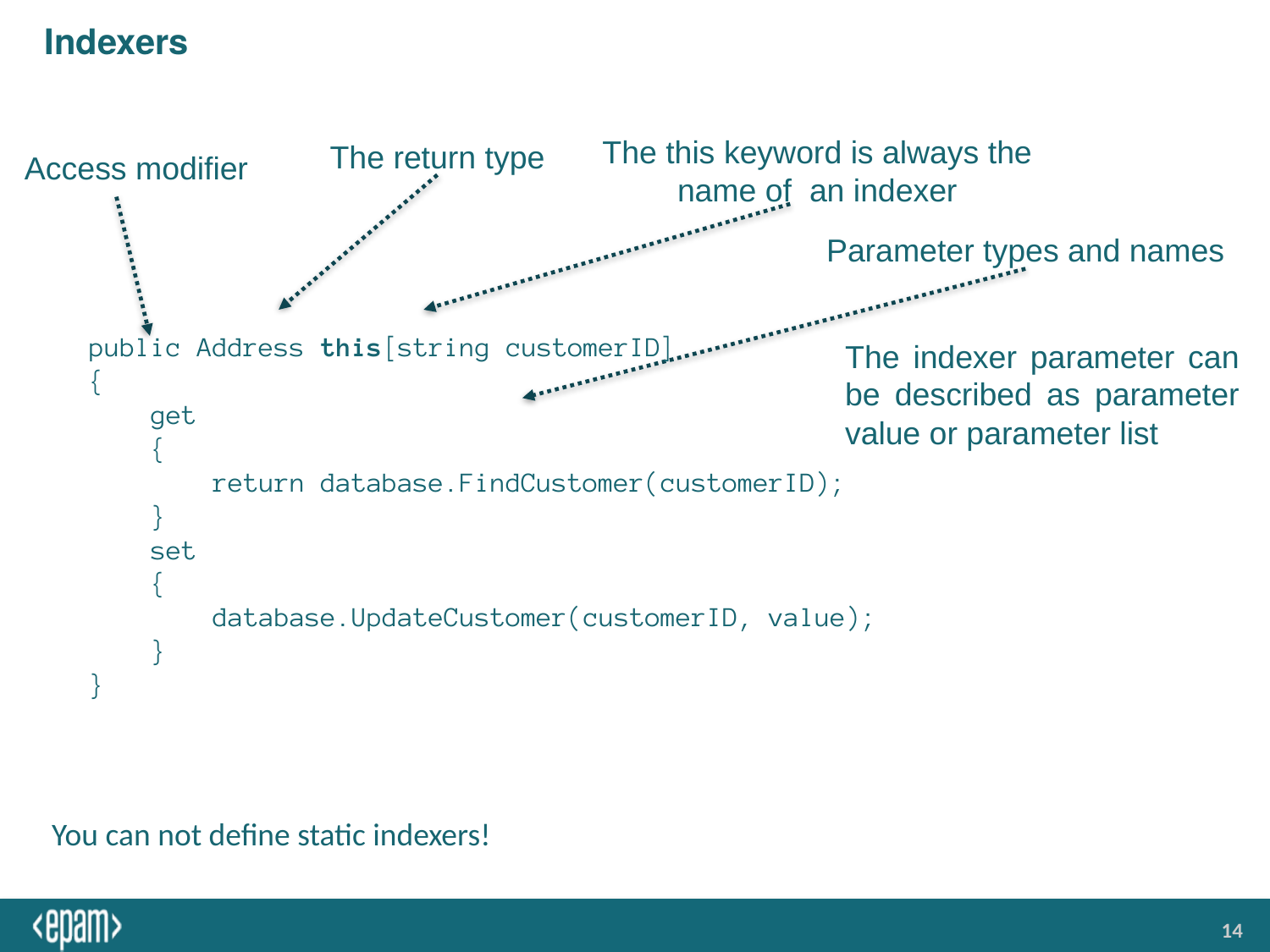

# Indexers

The return type

The this keyword is always the name of  an indexer
Access modifier

Parameter types and names

public Address this[string сustomerID]
{
    get
    {
        return database.FindCustomer(сustomerID);
    }
    set
    {
        database.UpdateCustomer(сustomerID, value);
    }
}
The indexer parameter can be described as parameter value or parameter list

You can not define static indexers!